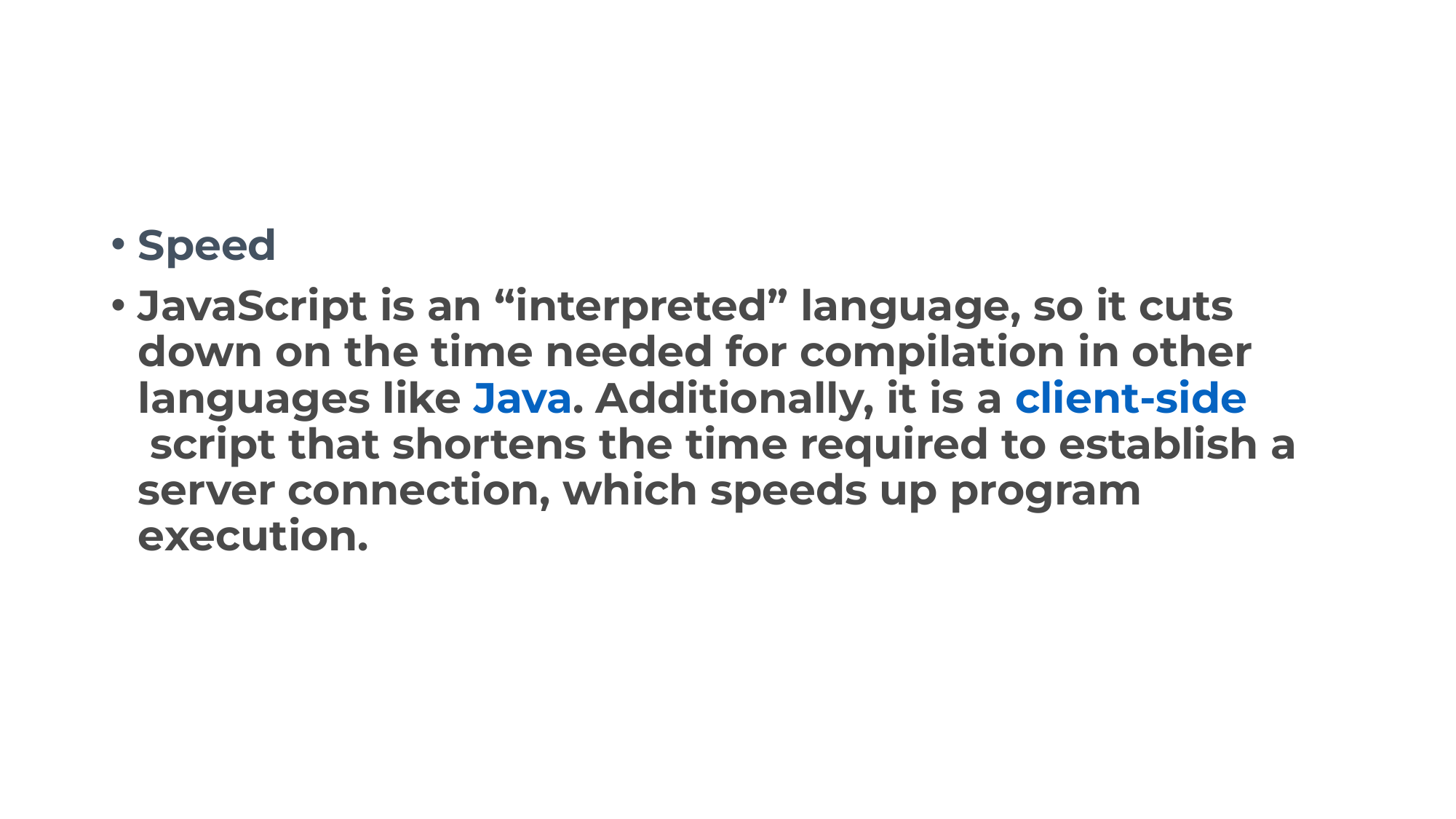

Speed
JavaScript is an “interpreted” language, so it cuts down on the time needed for compilation in other languages like Java. Additionally, it is a client-side script that shortens the time required to establish a server connection, which speeds up program execution.